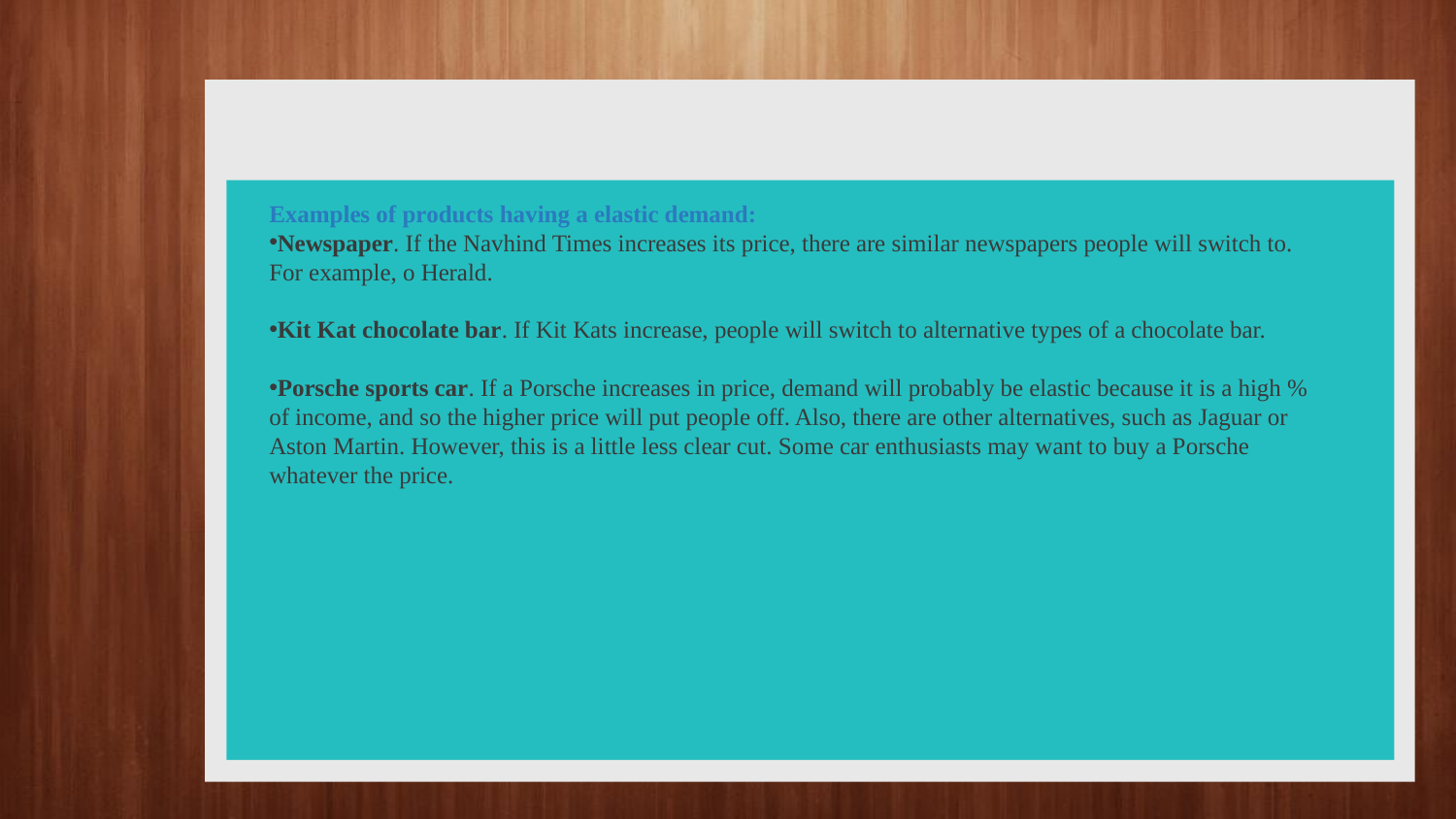

Examples of products having a elastic demand:
Newspaper. If the Navhind Times increases its price, there are similar newspapers people will switch to. For example, o Herald.

Kit Kat chocolate bar. If Kit Kats increase, people will switch to alternative types of a chocolate bar.

Porsche sports car. If a Porsche increases in price, demand will probably be elastic because it is a high % of income, and so the higher price will put people off. Also, there are other alternatives, such as Jaguar or Aston Martin. However, this is a little less clear cut. Some car enthusiasts may want to buy a Porsche whatever the price.